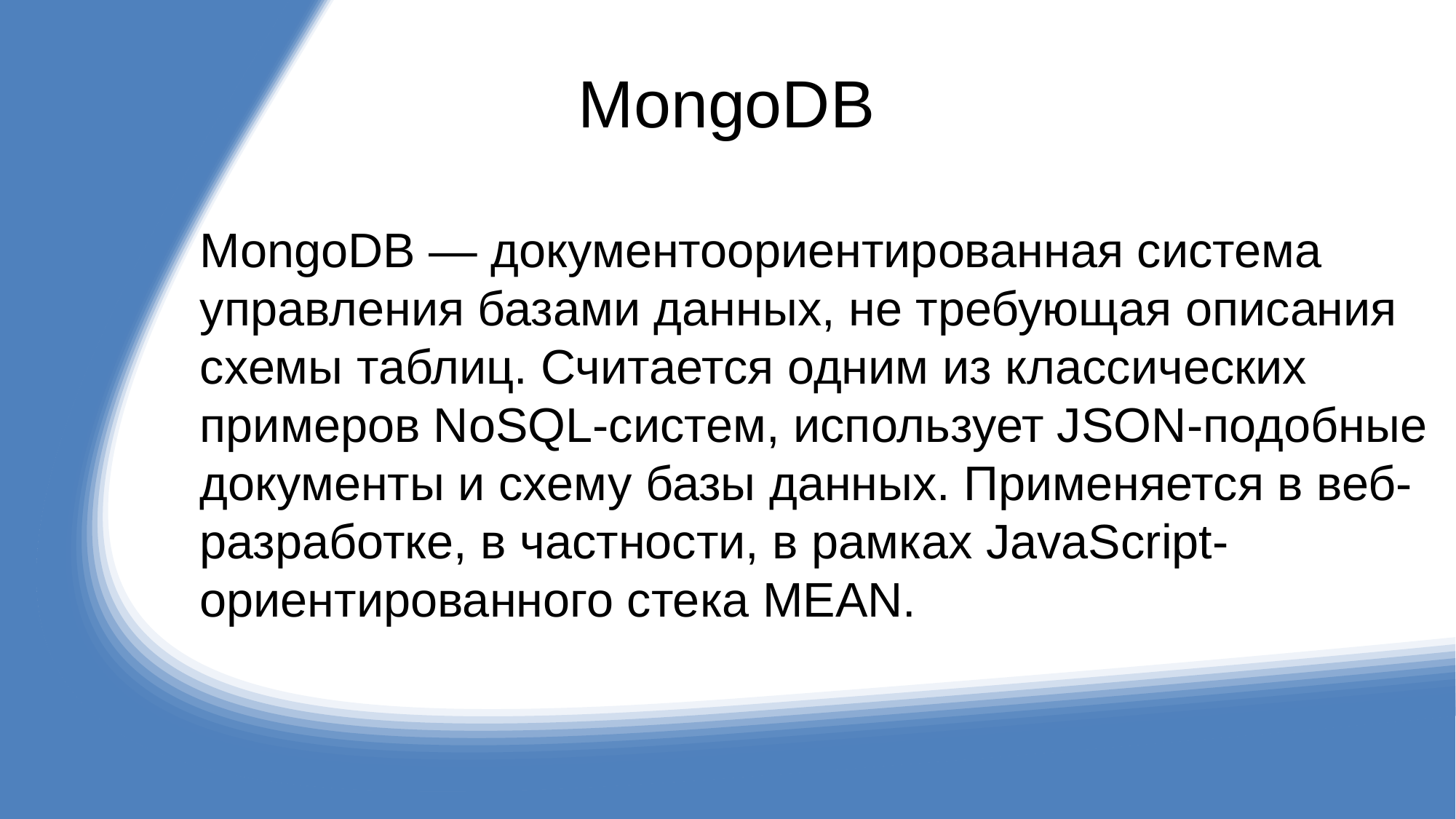

# MongoDB
MongoDB — документоориентированная система управления базами данных, не требующая описания схемы таблиц. Считается одним из классических примеров NoSQL-систем, использует JSON-подобные документы и схему базы данных. Применяется в веб-разработке, в частности, в рамках JavaScript-ориентированного стека MEAN.